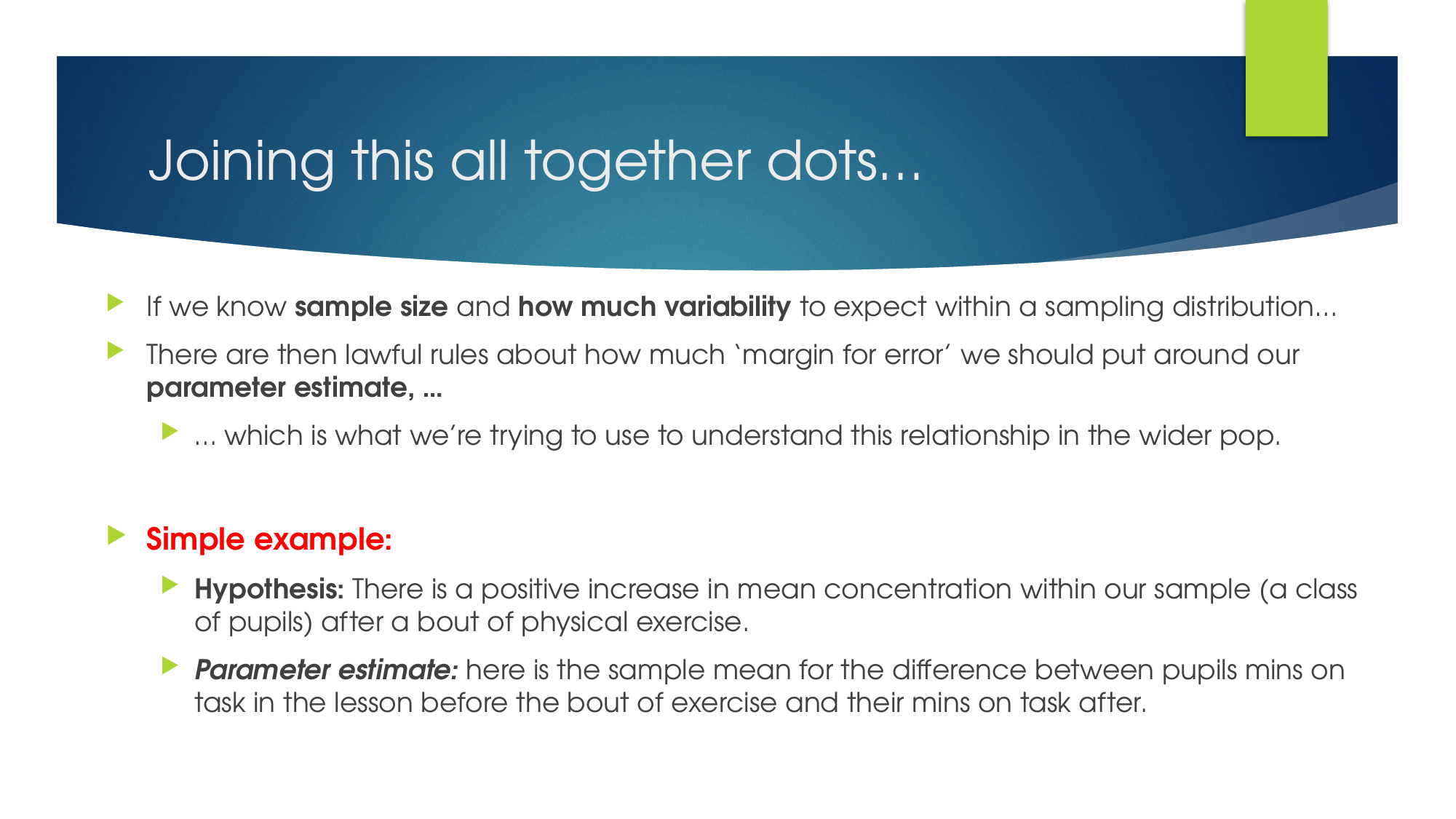

# Joining this all together dots…
If we know sample size and how much variability to expect within a sampling distribution…
There are then lawful rules about how much ‘margin for error’ we should put around our parameter estimate, …
… which is what we’re trying to use to understand this relationship in the wider pop.

Simple example:
Hypothesis: There is a positive increase in mean concentration within our sample (a class of pupils) after a bout of physical exercise.
Parameter estimate: here is the sample mean for the difference between pupils mins on task in the lesson before the bout of exercise and their mins on task after.